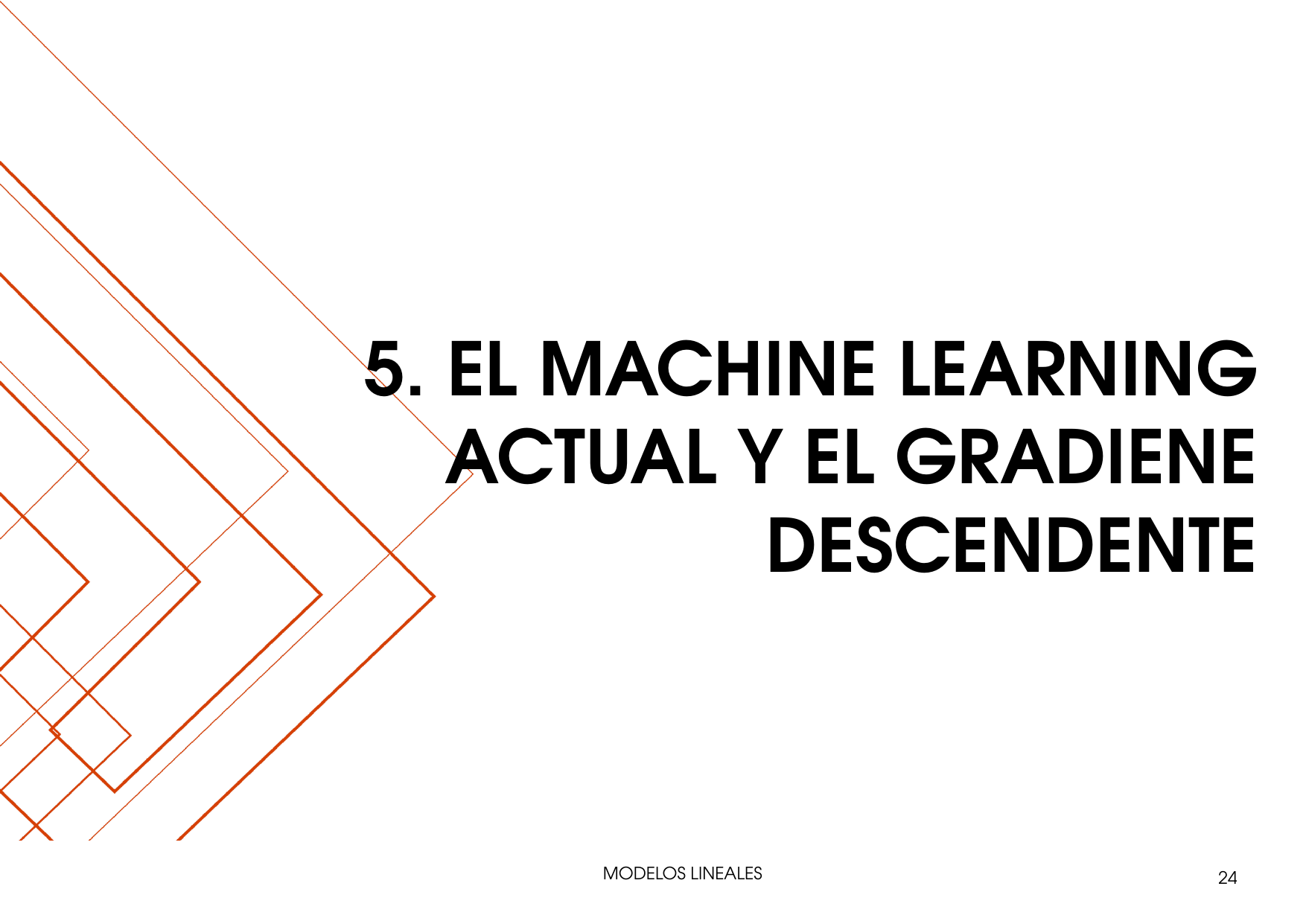

# 5. EL MACHINE LEARNING ACTUAL Y EL GRADIENE DESCENDENTE
MODELOS LINEALES
24